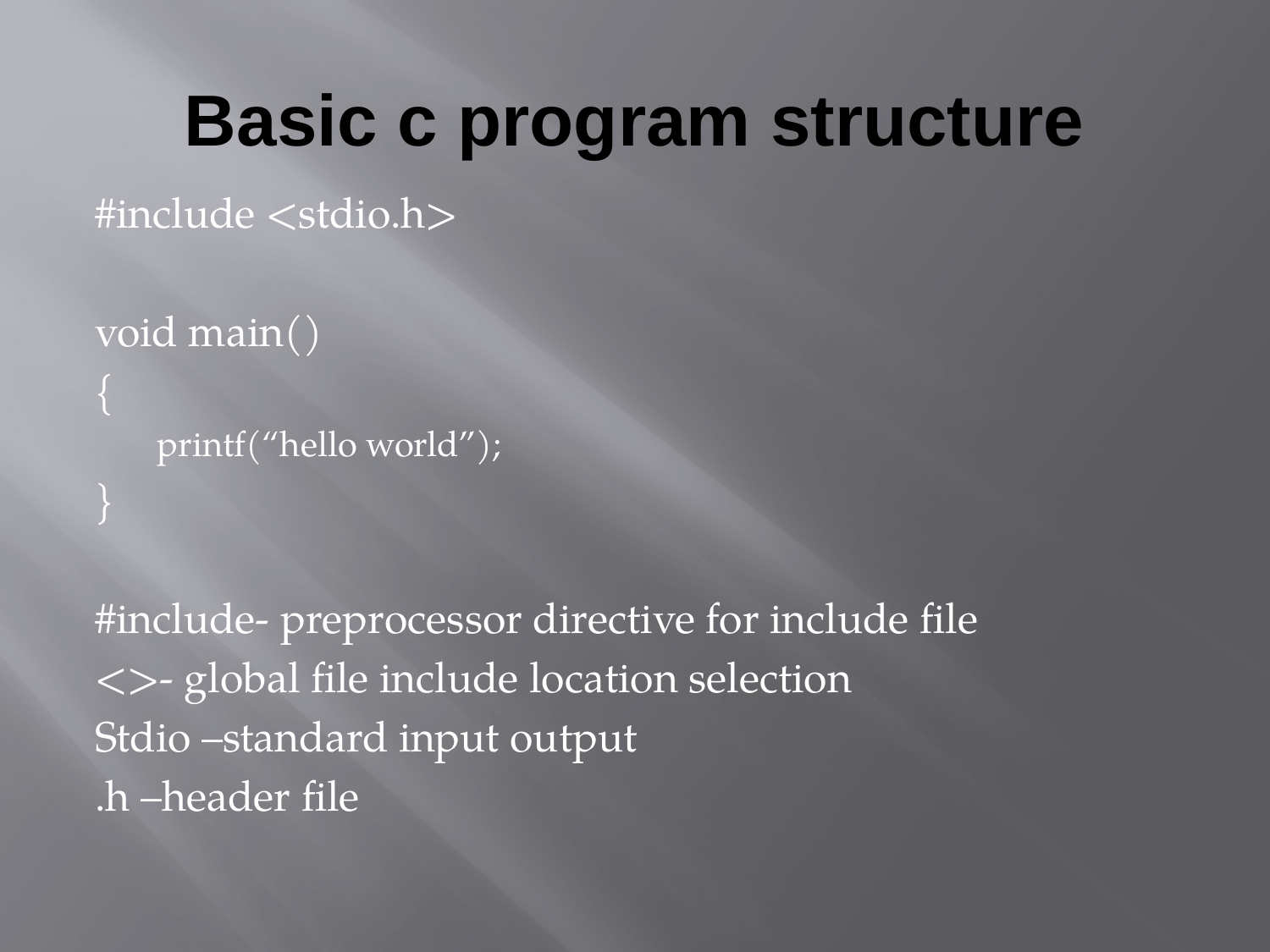

# Basic c program structure
#include <stdio.h>

void main()
{
printf(“hello world”);
}

#include- preprocessor directive for include file
<>- global file include location selection
Stdio –standard input output
.h –header file